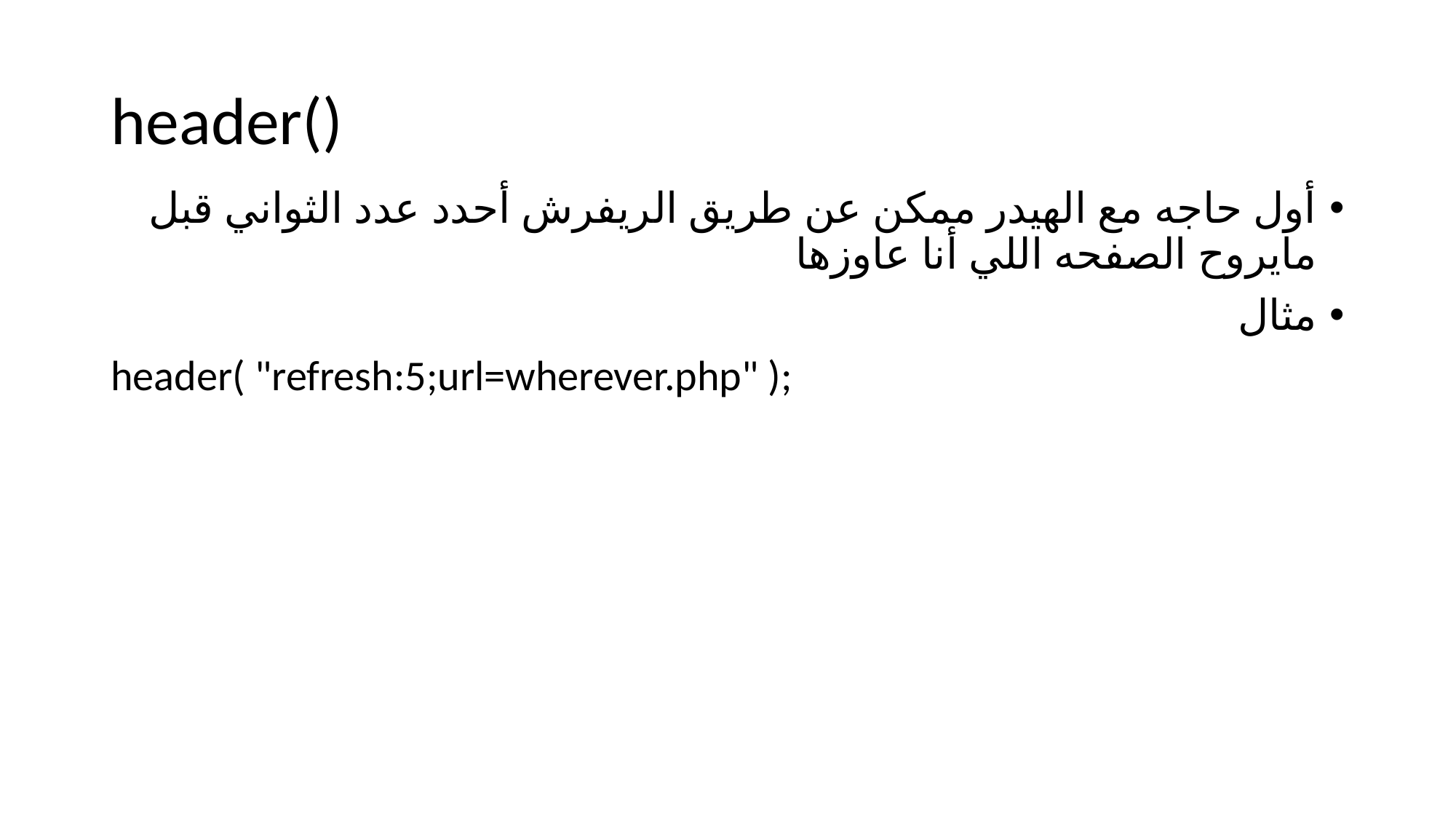

# header()
أول حاجه مع الهيدر ممكن عن طريق الريفرش أحدد عدد الثواني قبل مايروح الصفحه اللي أنا عاوزها
مثال
header( "refresh:5;url=wherever.php" );